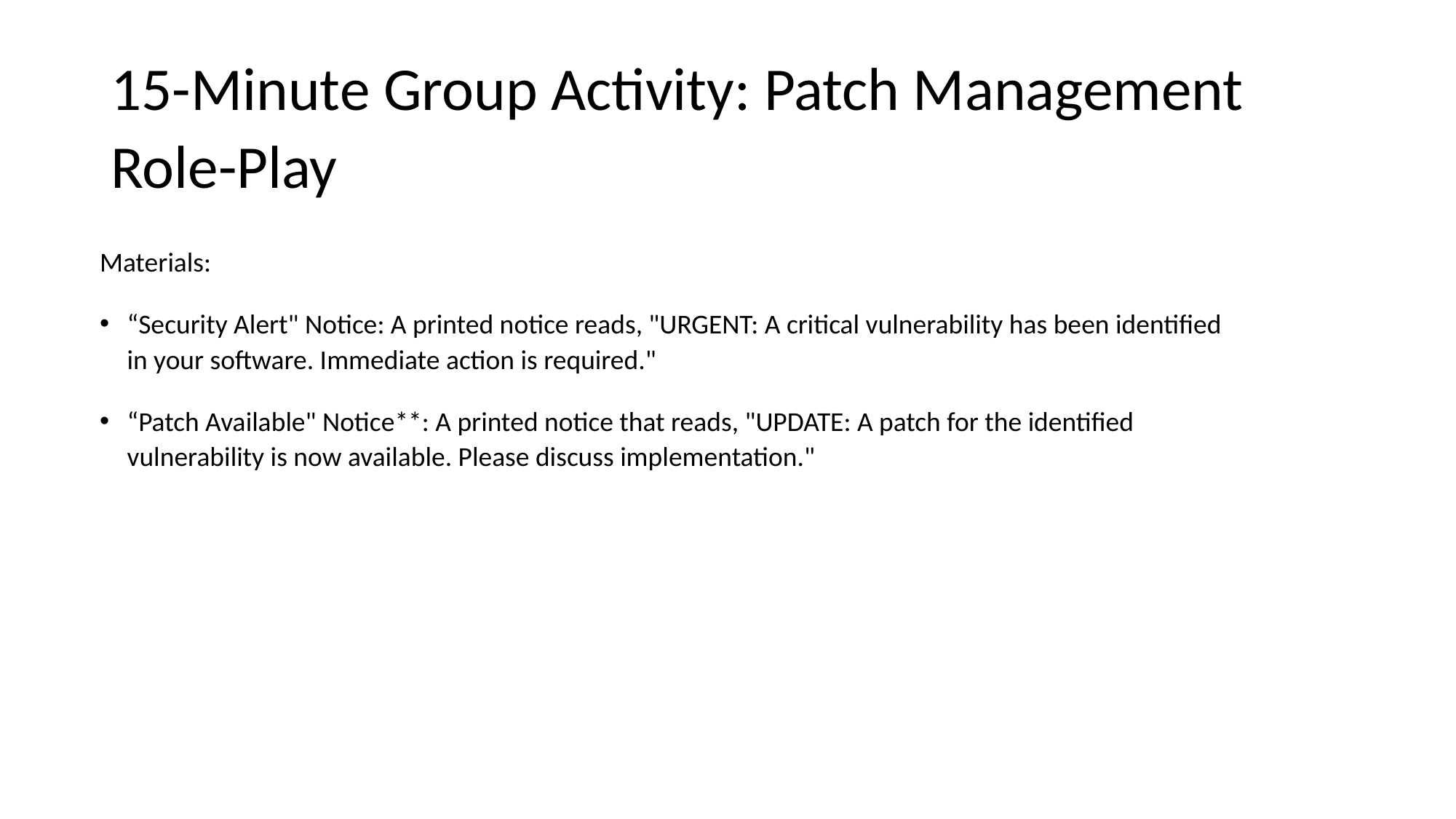

# 15-Minute Group Activity: Patch Management Role-Play
Materials:
“Security Alert" Notice: A printed notice reads, "URGENT: A critical vulnerability has been identified in your software. Immediate action is required."
“Patch Available" Notice**: A printed notice that reads, "UPDATE: A patch for the identified vulnerability is now available. Please discuss implementation."